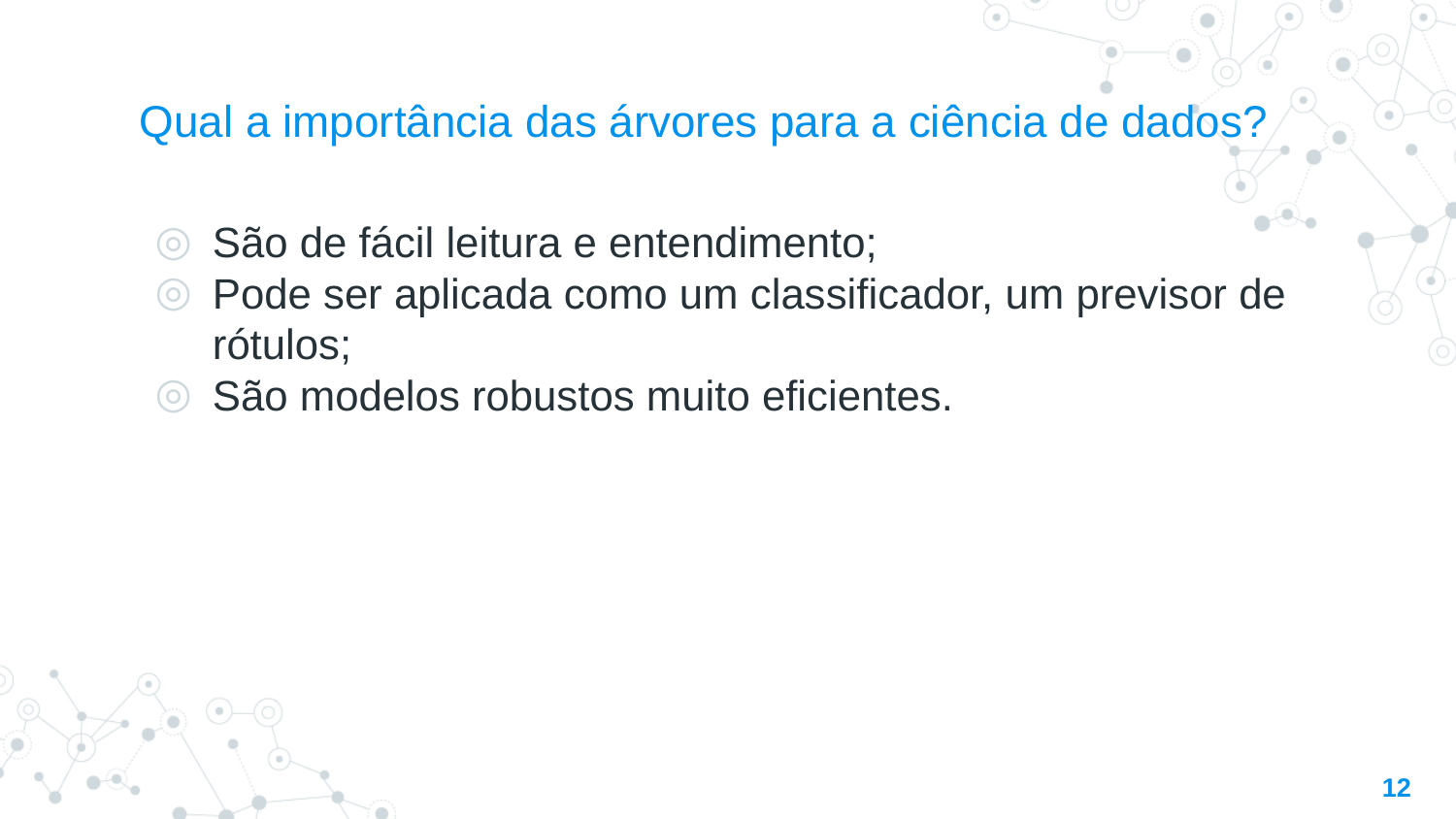

# Qual a importância das árvores para a ciência de dados?
São de fácil leitura e entendimento;
Pode ser aplicada como um classificador, um previsor de rótulos;
São modelos robustos muito eficientes.
12